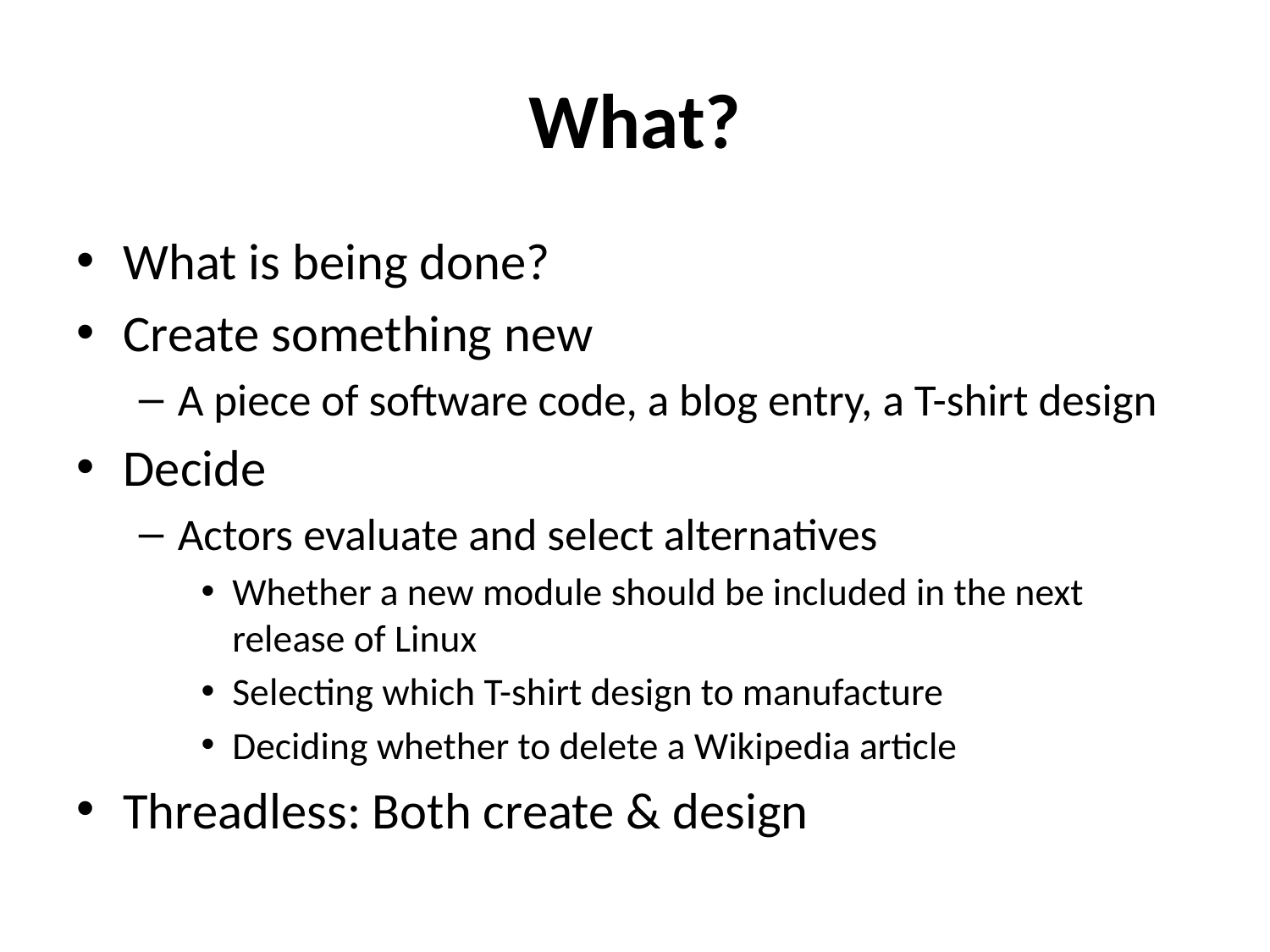

# What?
What is being done?
Create something new
A piece of software code, a blog entry, a T-shirt design
Decide
Actors evaluate and select alternatives
Whether a new module should be included in the next release of Linux
Selecting which T-shirt design to manufacture
Deciding whether to delete a Wikipedia article
Threadless: Both create & design